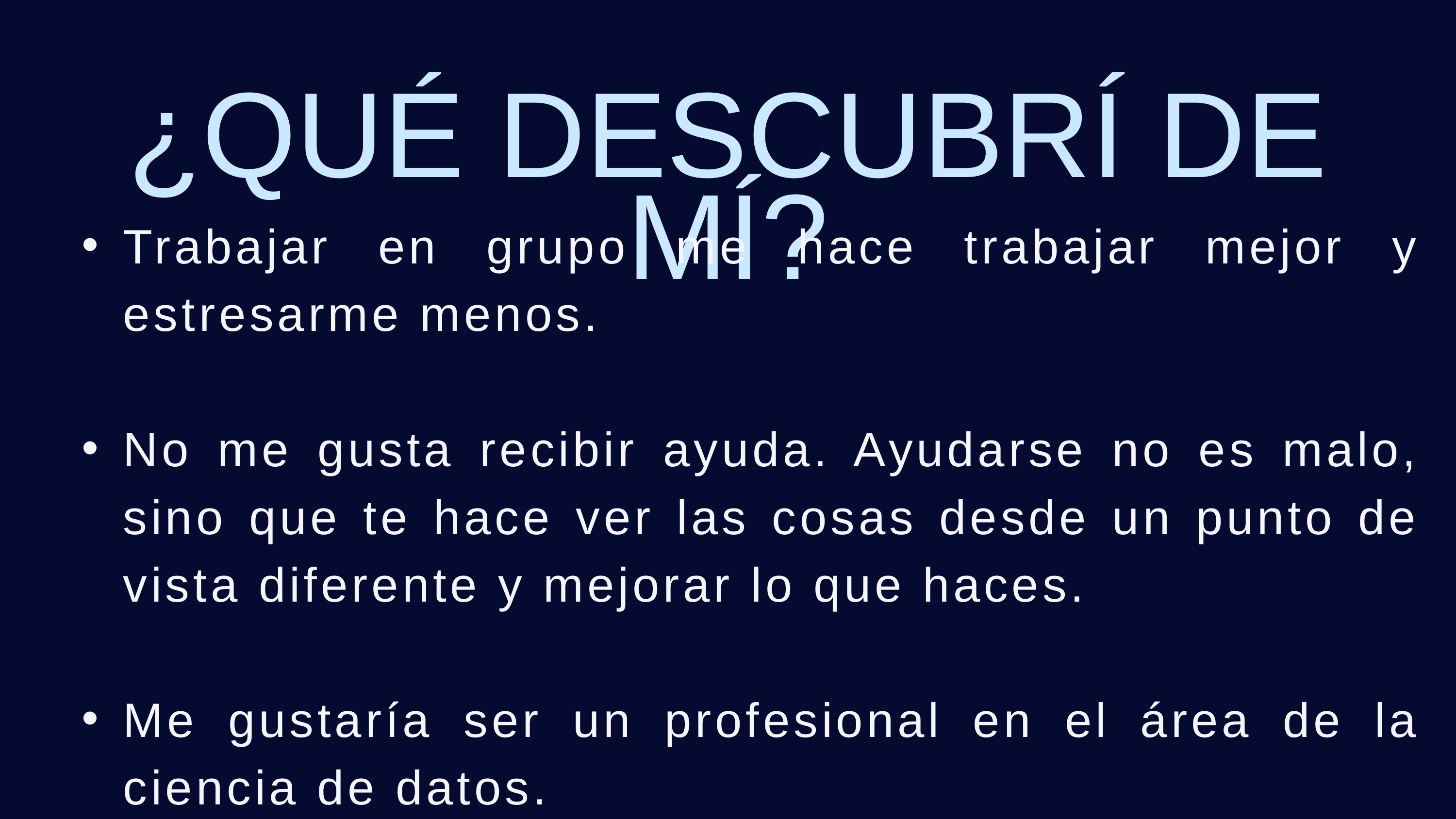

¿QUÉ DESCUBRÍ DE MÍ?
Trabajar en grupo me hace trabajar mejor y estresarme menos.

No me gusta recibir ayuda. Ayudarse no es malo, sino que te hace ver las cosas desde un punto de vista diferente y mejorar lo que haces.

Me gustaría ser un profesional en el área de la ciencia de datos.